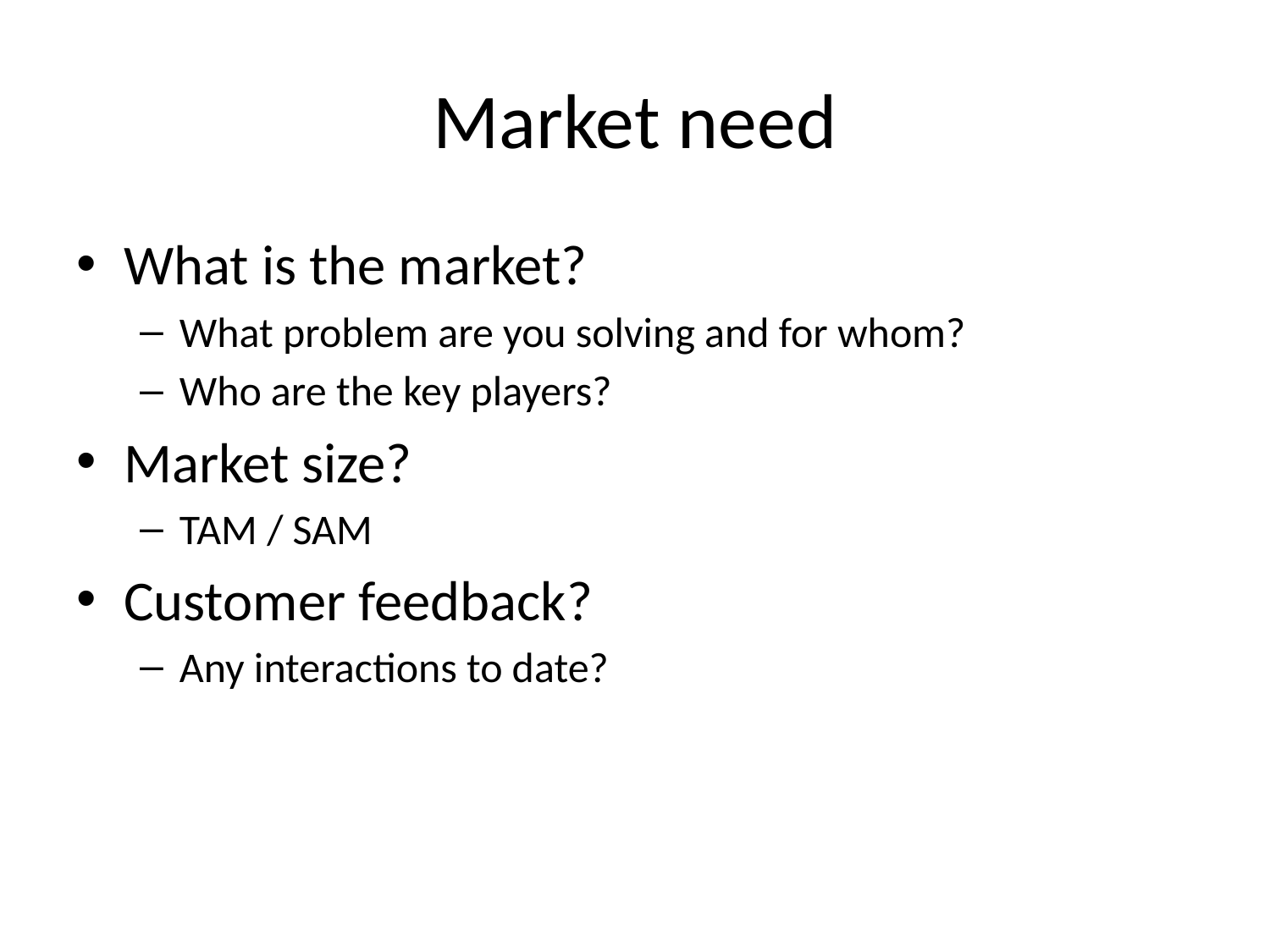

# Market need
What is the market?
What problem are you solving and for whom?
Who are the key players?
Market size?
TAM / SAM
Customer feedback?
Any interactions to date?